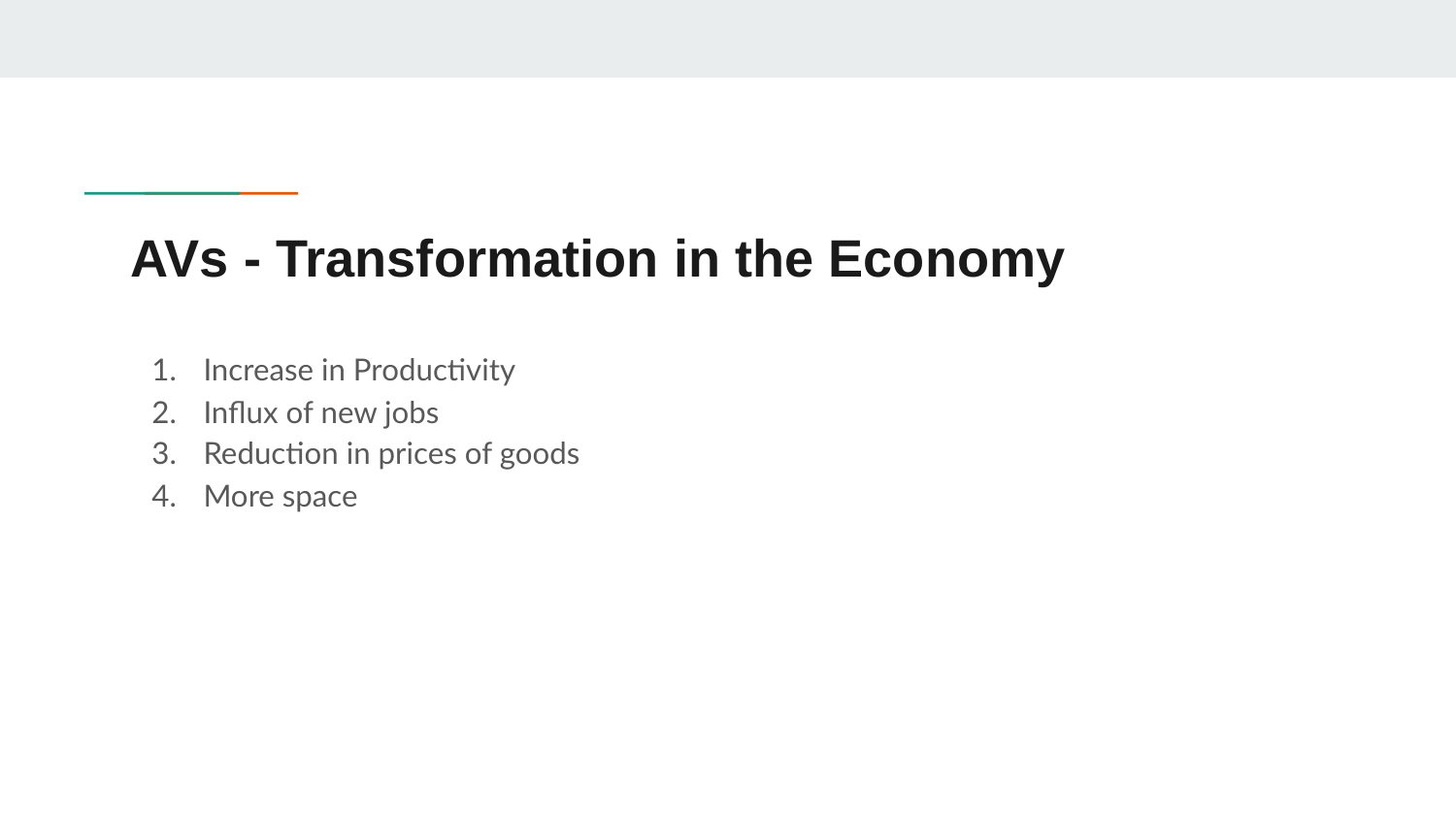

# AVs - Transformation in the Economy
Increase in Productivity
Influx of new jobs
Reduction in prices of goods
More space